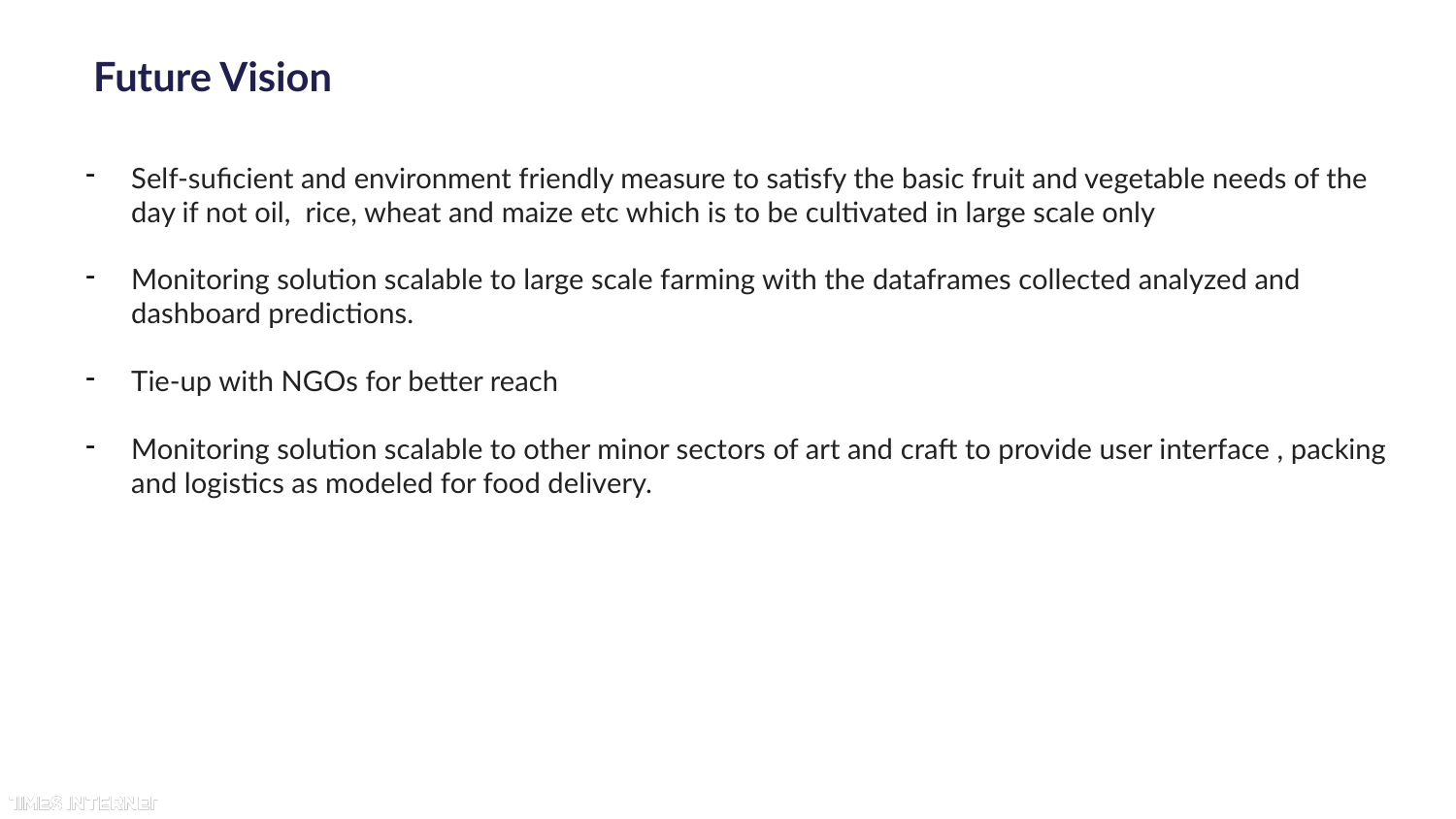

# Future Vision
Self-suficient and environment friendly measure to satisfy the basic fruit and vegetable needs of the day if not oil,  rice, wheat and maize etc which is to be cultivated in large scale only

Monitoring solution scalable to large scale farming with the dataframes collected analyzed and dashboard predictions.

Tie-up with NGOs for better reach

Monitoring solution scalable to other minor sectors of art and craft to provide user interface , packing and logistics as modeled for food delivery.